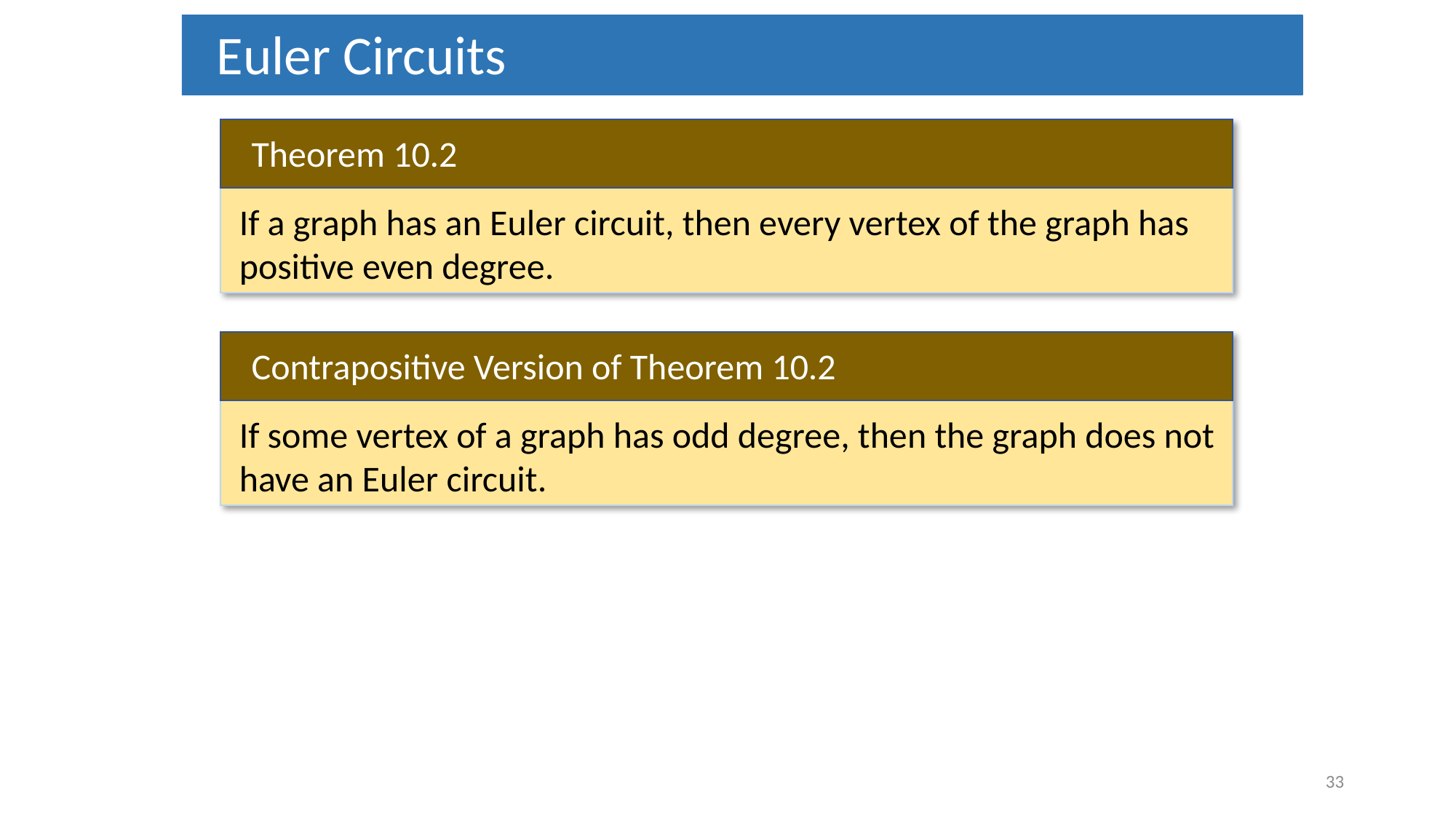

Euler Circuits

Theorem 10.2
If a graph has an Euler circuit, then every vertex of the graph has positive even degree.

Contrapositive Version of Theorem 10.2
If some vertex of a graph has odd degree, then the graph does not have an Euler circuit.
33